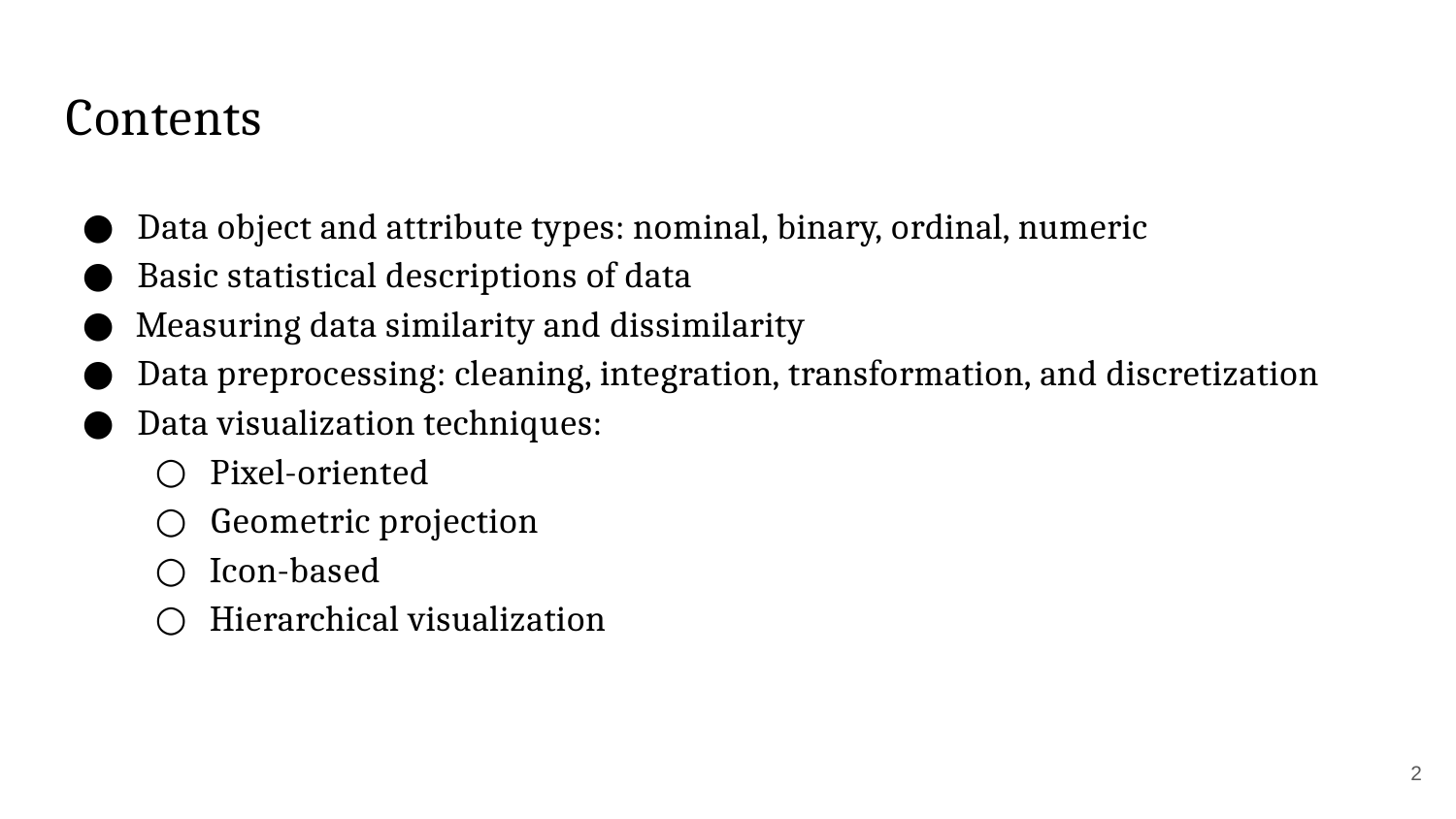

# Contents
Data object and attribute types: nominal, binary, ordinal, numeric
Basic statistical descriptions of data
Measuring data similarity and dissimilarity
Data preprocessing: cleaning, integration, transformation, and discretization
Data visualization techniques:
Pixel-oriented
Geometric projection
Icon-based
Hierarchical visualization
2